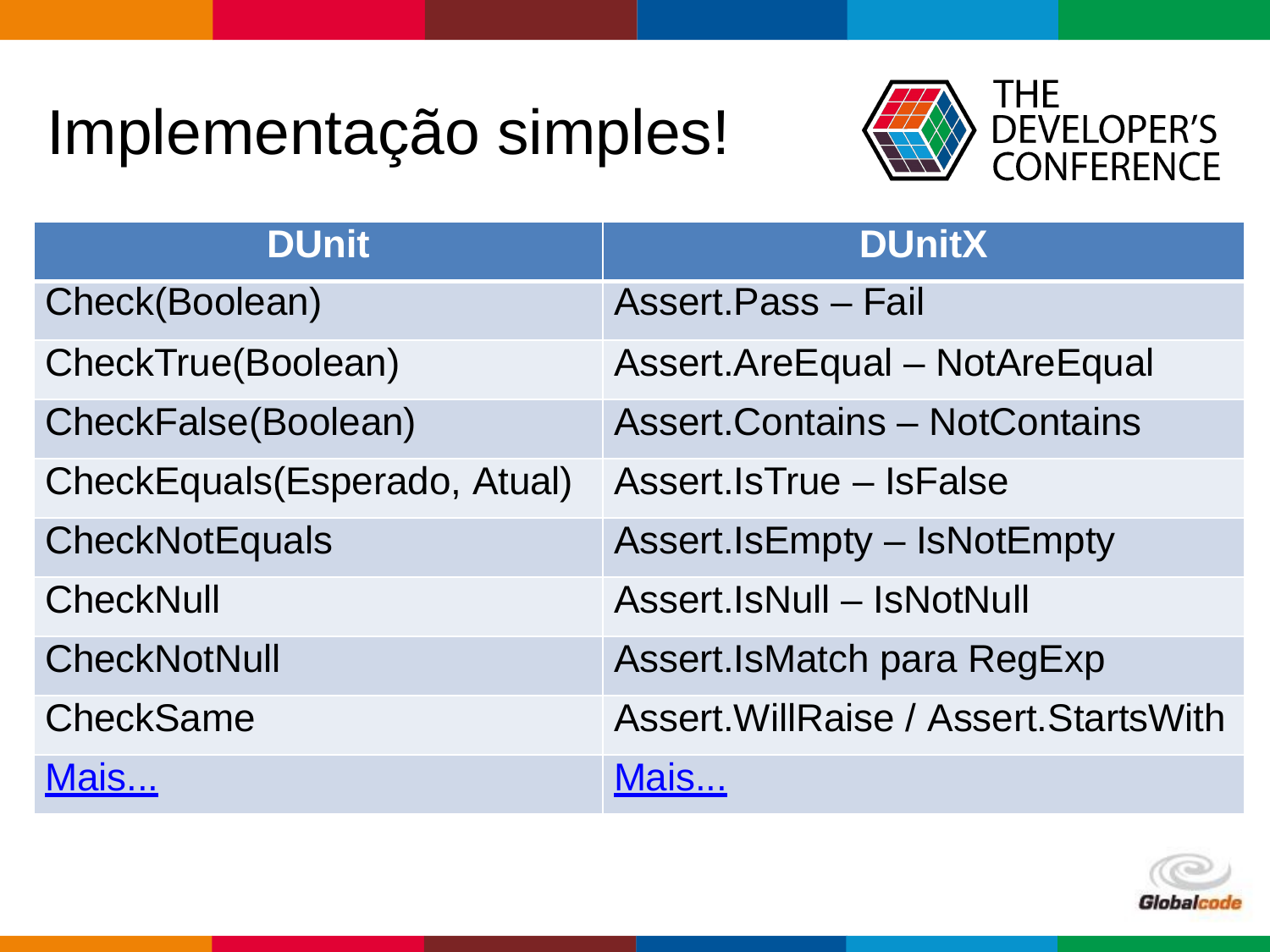

# Implementação simples!
| DUnit | DUnitX |
| --- | --- |
| Check(Boolean) | Assert.Pass – Fail |
| CheckTrue(Boolean) | Assert.AreEqual – NotAreEqual |
| CheckFalse(Boolean) | Assert.Contains – NotContains |
| CheckEquals(Esperado, Atual) | Assert.IsTrue – IsFalse |
| CheckNotEquals | Assert.IsEmpty – IsNotEmpty |
| CheckNull | Assert.IsNull – IsNotNull |
| CheckNotNull | Assert.IsMatch para RegExp |
| CheckSame | Assert.WillRaise / Assert.StartsWith |
| Mais... | Mais... |